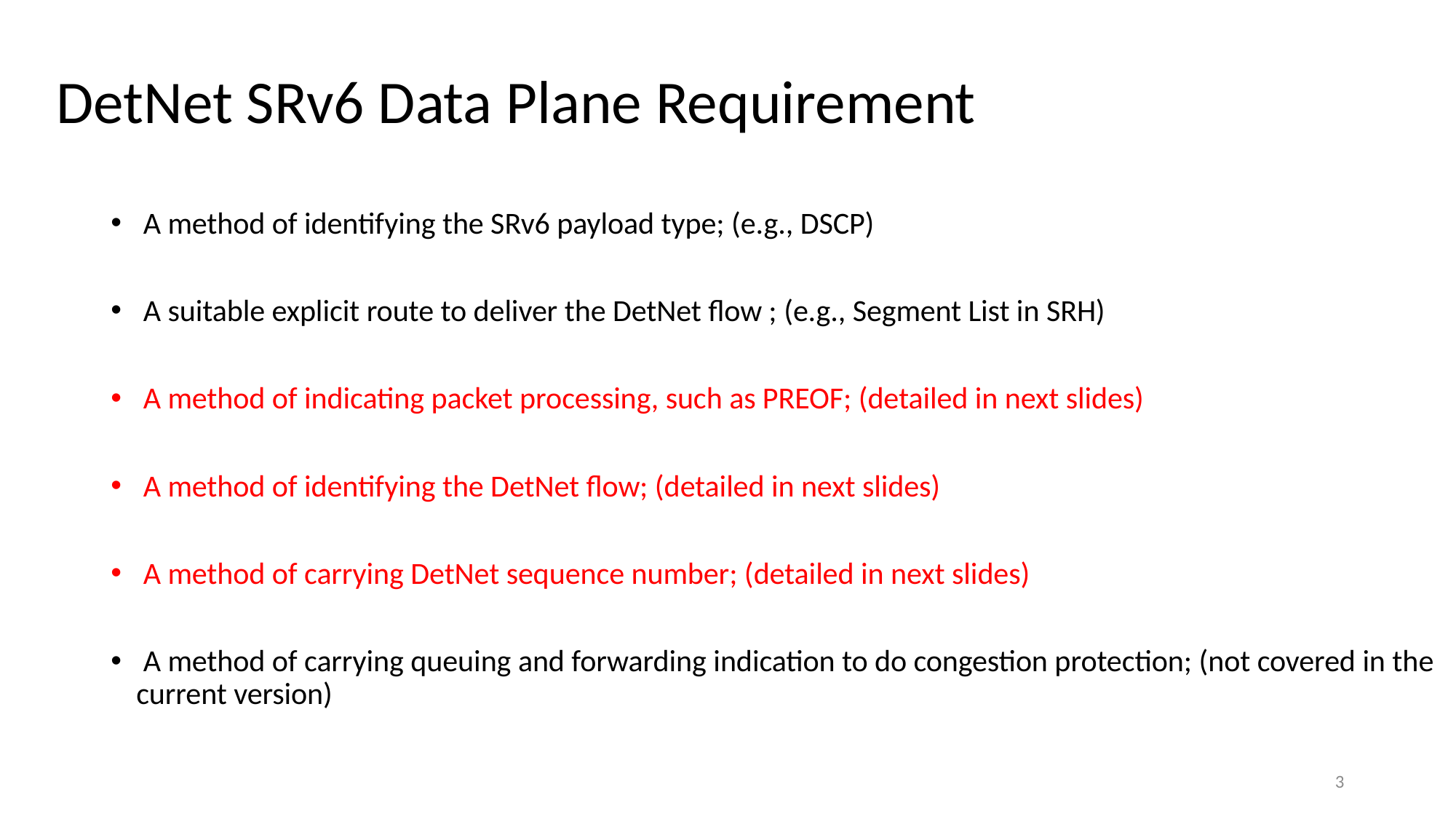

# DetNet SRv6 Data Plane Requirement
 A method of identifying the SRv6 payload type; (e.g., DSCP)

 A suitable explicit route to deliver the DetNet flow ; (e.g., Segment List in SRH)

 A method of indicating packet processing, such as PREOF; (detailed in next slides)

 A method of identifying the DetNet flow; (detailed in next slides)

 A method of carrying DetNet sequence number; (detailed in next slides)

 A method of carrying queuing and forwarding indication to do congestion protection; (not covered in the current version)
3